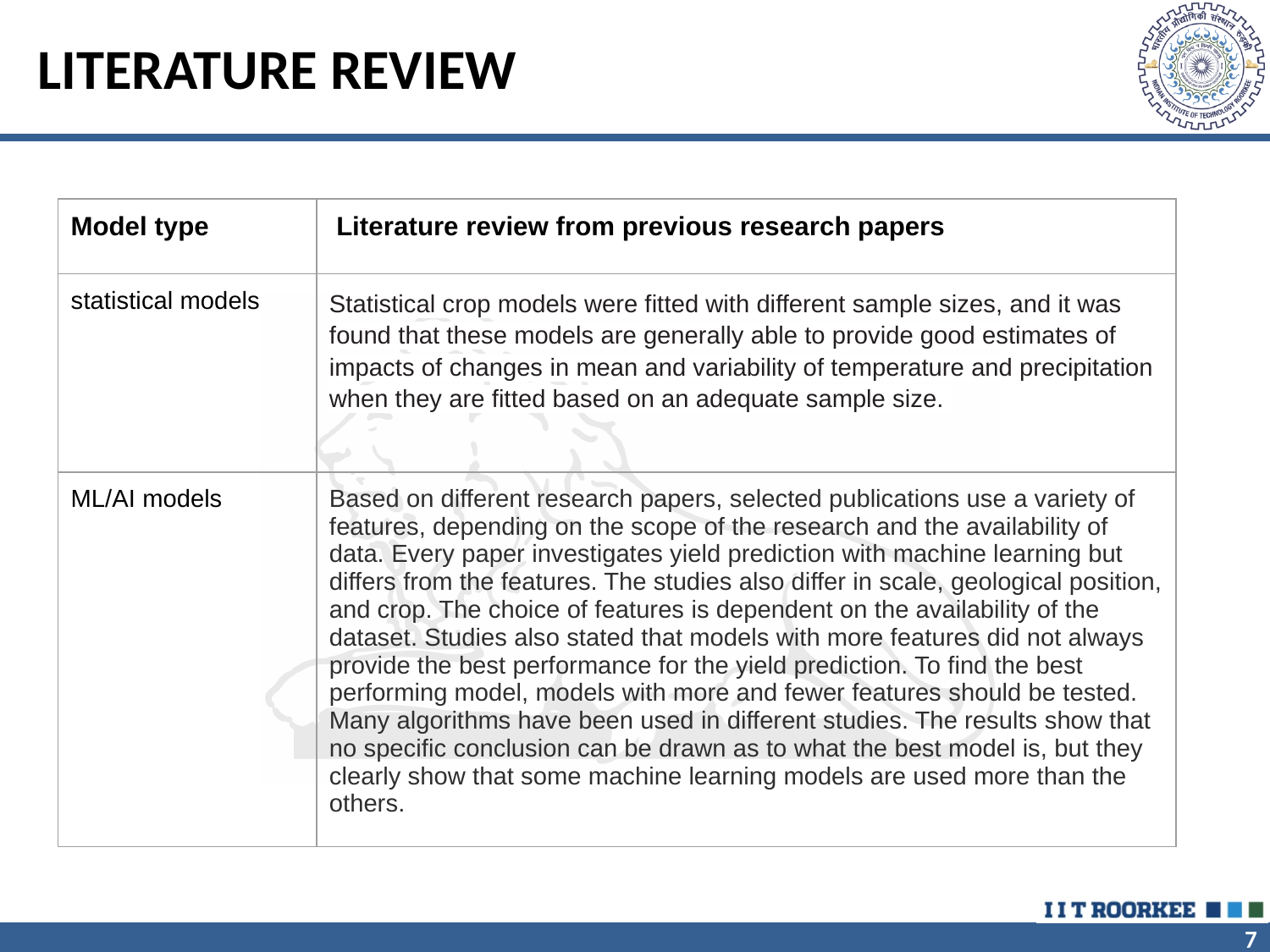

# LITERATURE REVIEW
| Model type | Literature review from previous research papers |
| --- | --- |
| statistical models | Statistical crop models were fitted with different sample sizes, and it was found that these models are generally able to provide good estimates of impacts of changes in mean and variability of temperature and precipitation when they are fitted based on an adequate sample size. |
| ML/AI models | Based on different research papers, selected publications use a variety of features, depending on the scope of the research and the availability of data. Every paper investigates yield prediction with machine learning but differs from the features. The studies also differ in scale, geological position, and crop. The choice of features is dependent on the availability of the dataset. Studies also stated that models with more features did not always provide the best performance for the yield prediction. To find the best performing model, models with more and fewer features should be tested. Many algorithms have been used in different studies. The results show that no specific conclusion can be drawn as to what the best model is, but they clearly show that some machine learning models are used more than the others. |